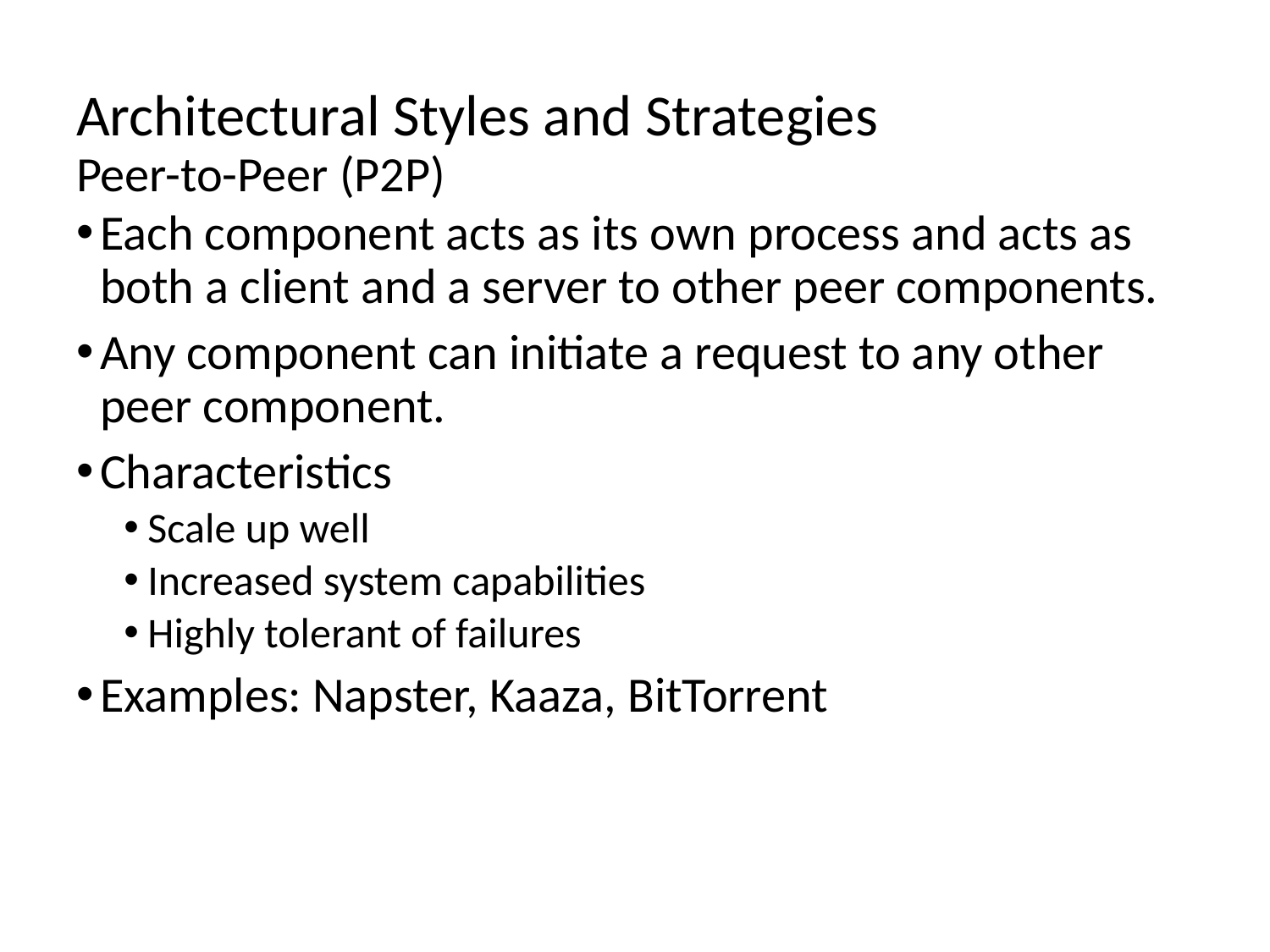

# Architectural Styles and Strategies Peer-to-Peer (P2P)
Each component acts as its own process and acts as both a client and a server to other peer components.
Any component can initiate a request to any other peer component.
Characteristics
Scale up well
Increased system capabilities
Highly tolerant of failures
Examples: Napster, Kaaza, BitTorrent